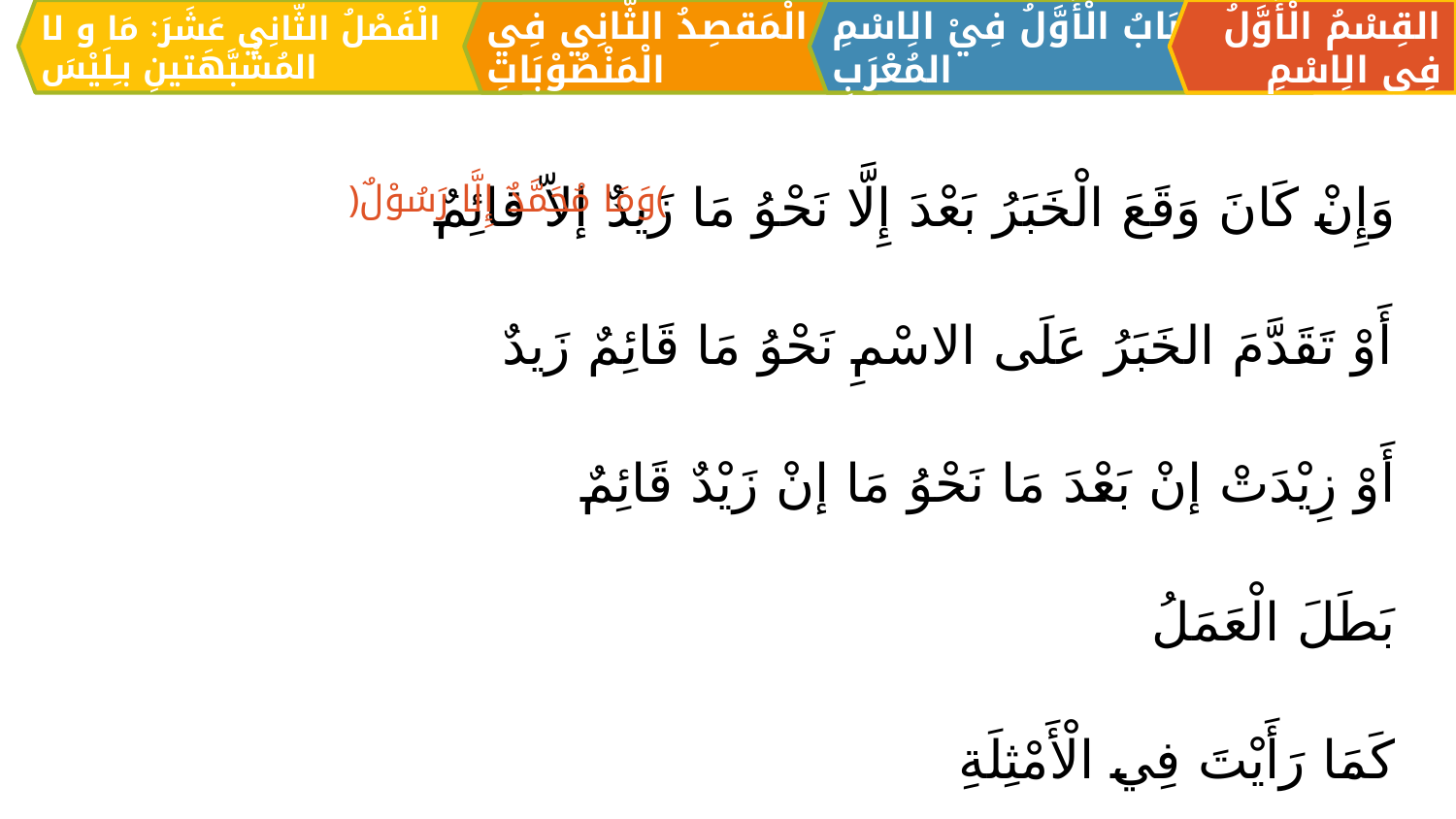

الْمَقصِدُ الثَّانِي فِي الْمَنْصُوْبَاتِ
القِسْمُ الْأَوَّلُ فِي الِاسْمِ
اَلبَابُ الْأَوَّلُ فِيْ الِاسْمِ المُعْرَبِ
الْفَصْلُ الثّانِي عَشَرَ: مَا و لا المُشْبَّهَتينِ بـِلَيْسَ
وَإِنْ كَانَ وَقَعَ الْخَبَرُ بَعْدَ إِلَّا نَحْوُ مَا زَيدٌ إلاّ قائِمٌ
أَوْ تَقَدَّمَ الخَبَرُ عَلَی الاسْمِ نَحْوُ مَا قَائِمٌ زَيدٌ
أَوْ زِيْدَتْ إنْ بَعْدَ مَا نَحْوُ مَا إنْ زَيْدٌ قَائِمٌ
بَطَلَ الْعَمَلُ
	كَمَا رَأَيْتَ فِي الْأَمْثِلَةِ
﴿وَمَا مُحَمَّدٌ إِلَّا رَسُوْلٌ﴾